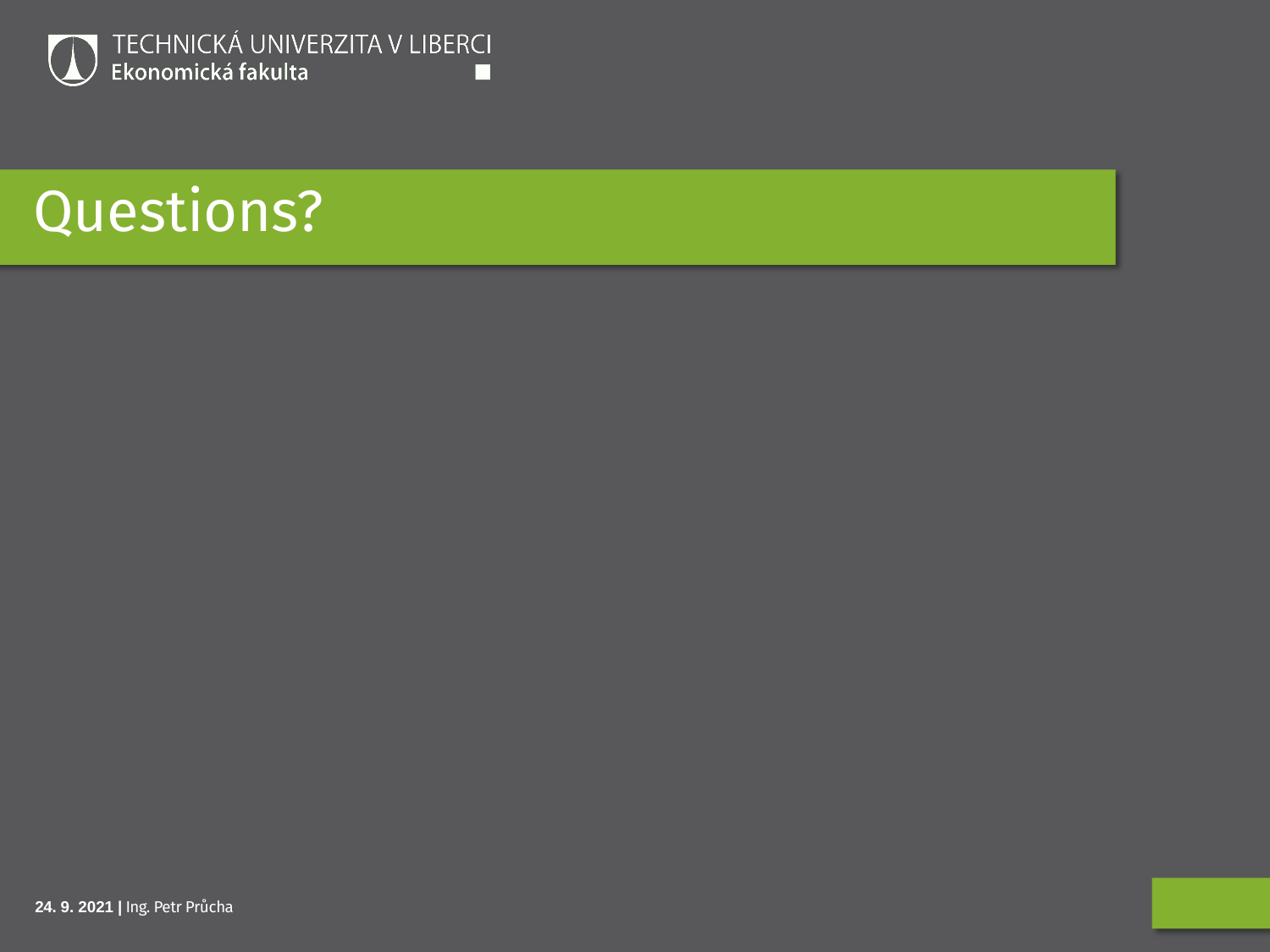

# Questions?
24. 9. 2021 | Ing. Petr Průcha